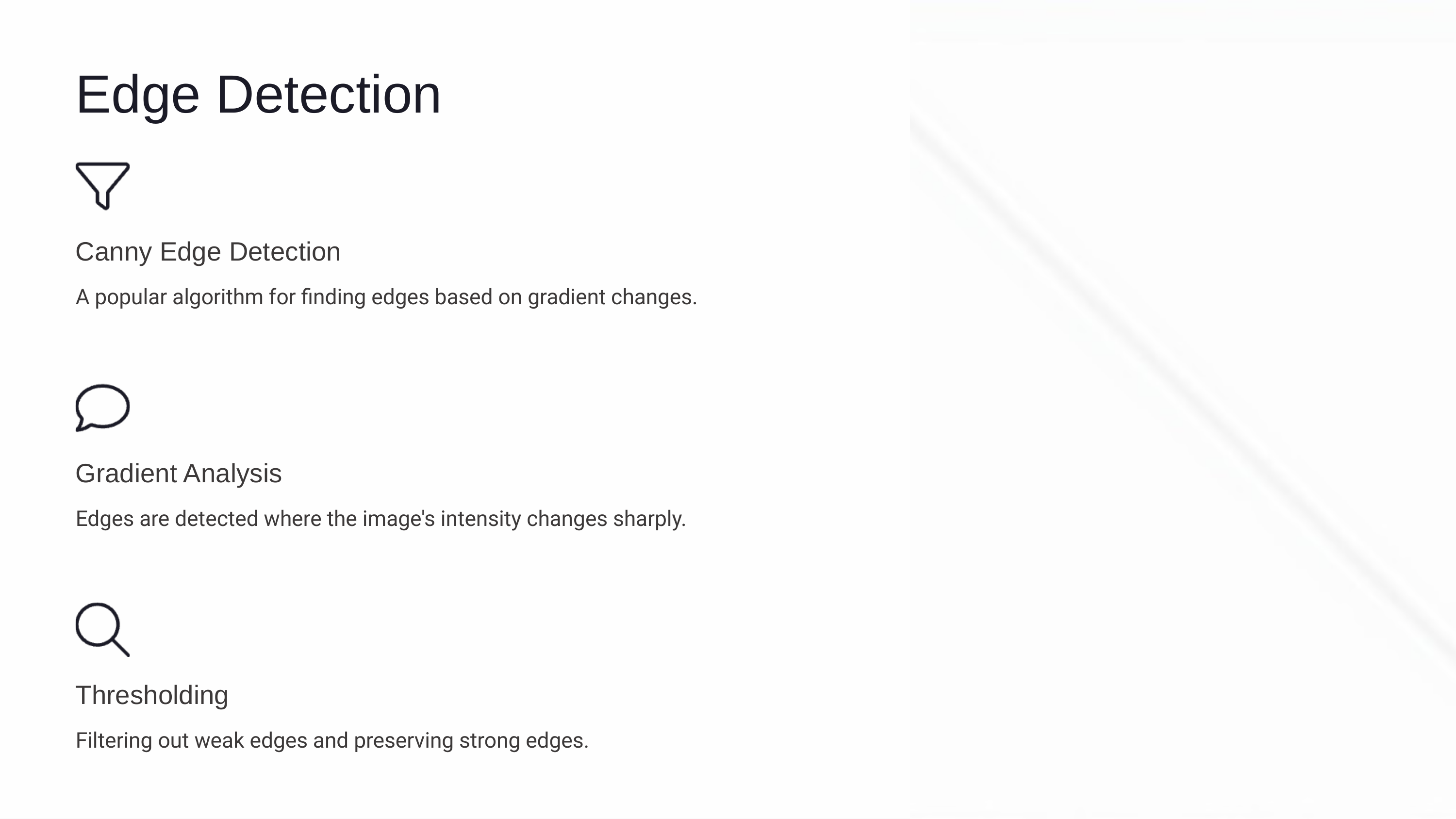

Edge Detection

Canny Edge Detection
A popular algorithm for finding edges based on gradient changes.

Gradient Analysis
Edges are detected where the image's intensity changes sharply.

Thresholding
Filtering out weak edges and preserving strong edges.